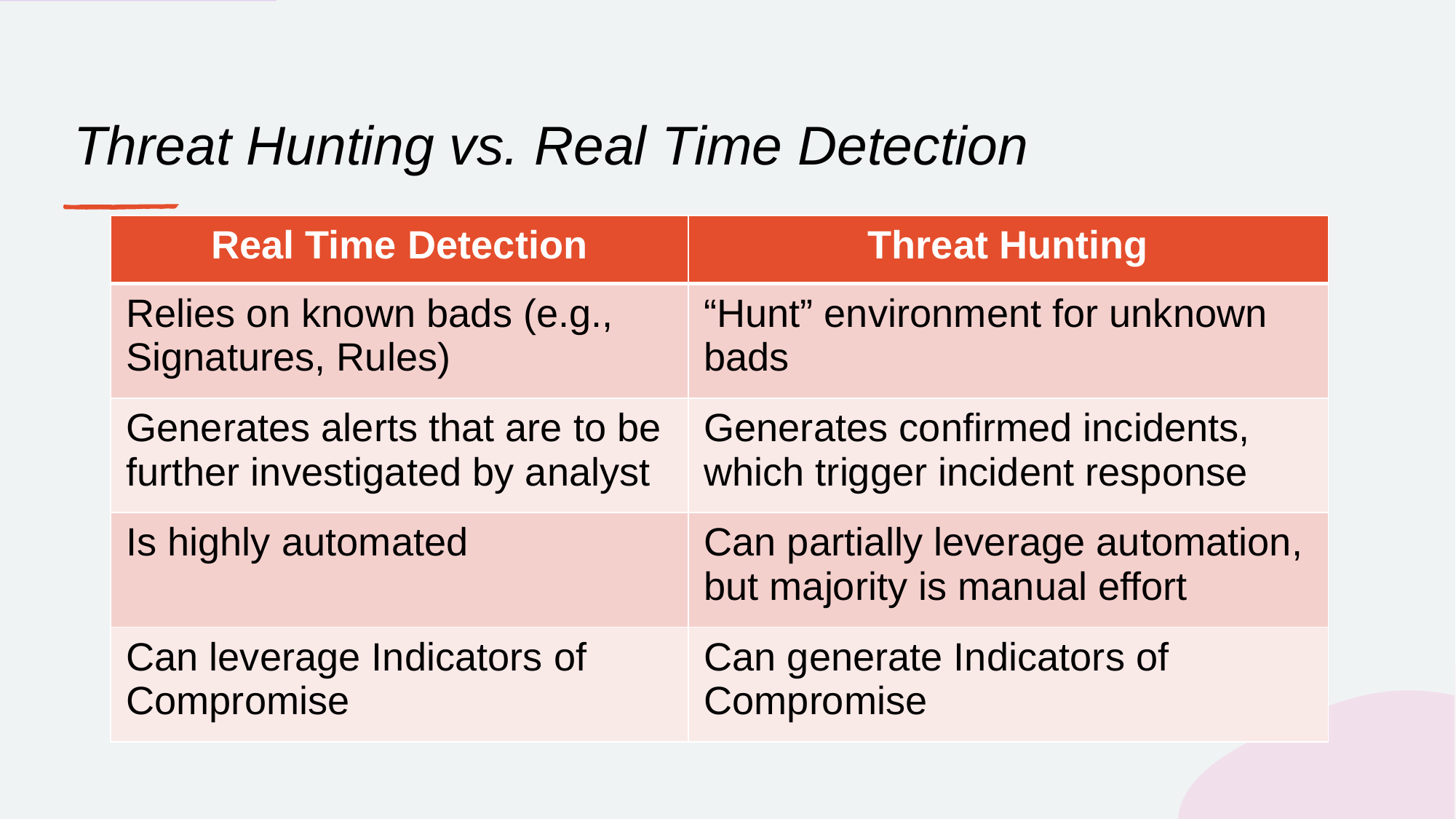

# Threat Hunting vs. Real Time Detection

| Real Time Detection | Threat Hunting |
| --- | --- |
| Relies on known bads (e.g., Signatures, Rules) | “Hunt” environment for unknown bads |
| Generates alerts that are to be further investigated by analyst | Generates confirmed incidents, which trigger incident response |
| Is highly automated | Can partially leverage automation, but majority is manual effort |
| Can leverage Indicators of Compromise | Can generate Indicators of Compromise |